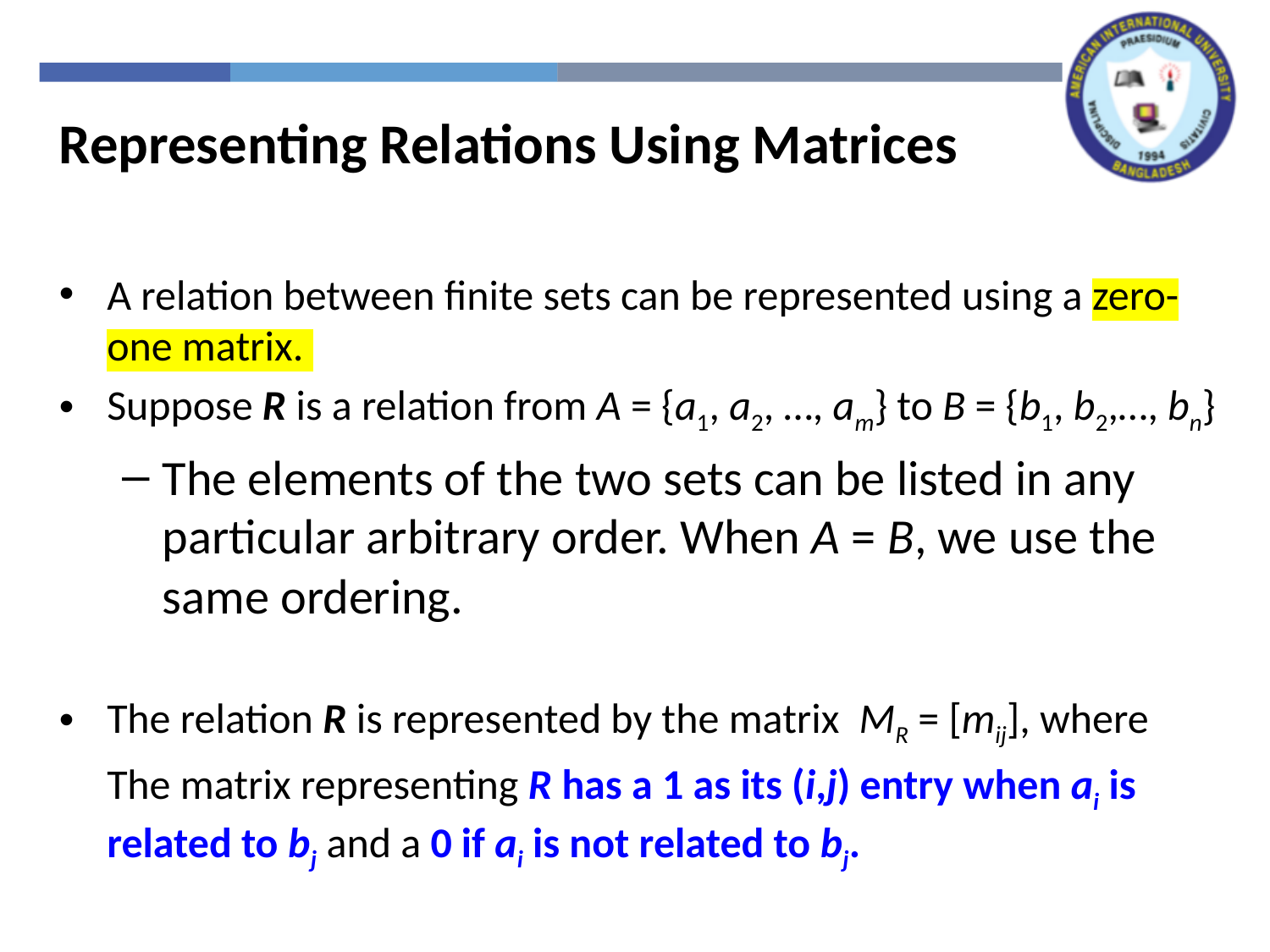

Representing Relations Using Matrices
A relation between finite sets can be represented using a zero-one matrix.
Suppose R is a relation from A = {a1, a2, …, am} to B = {b1, b2,…, bn}
The elements of the two sets can be listed in any particular arbitrary order. When A = B, we use the same ordering.

The relation R is represented by the matrix  MR = [mij], where
	The matrix representing R has a 1 as its (i,j) entry when ai is related to bj and a 0 if ai is not related to bj.